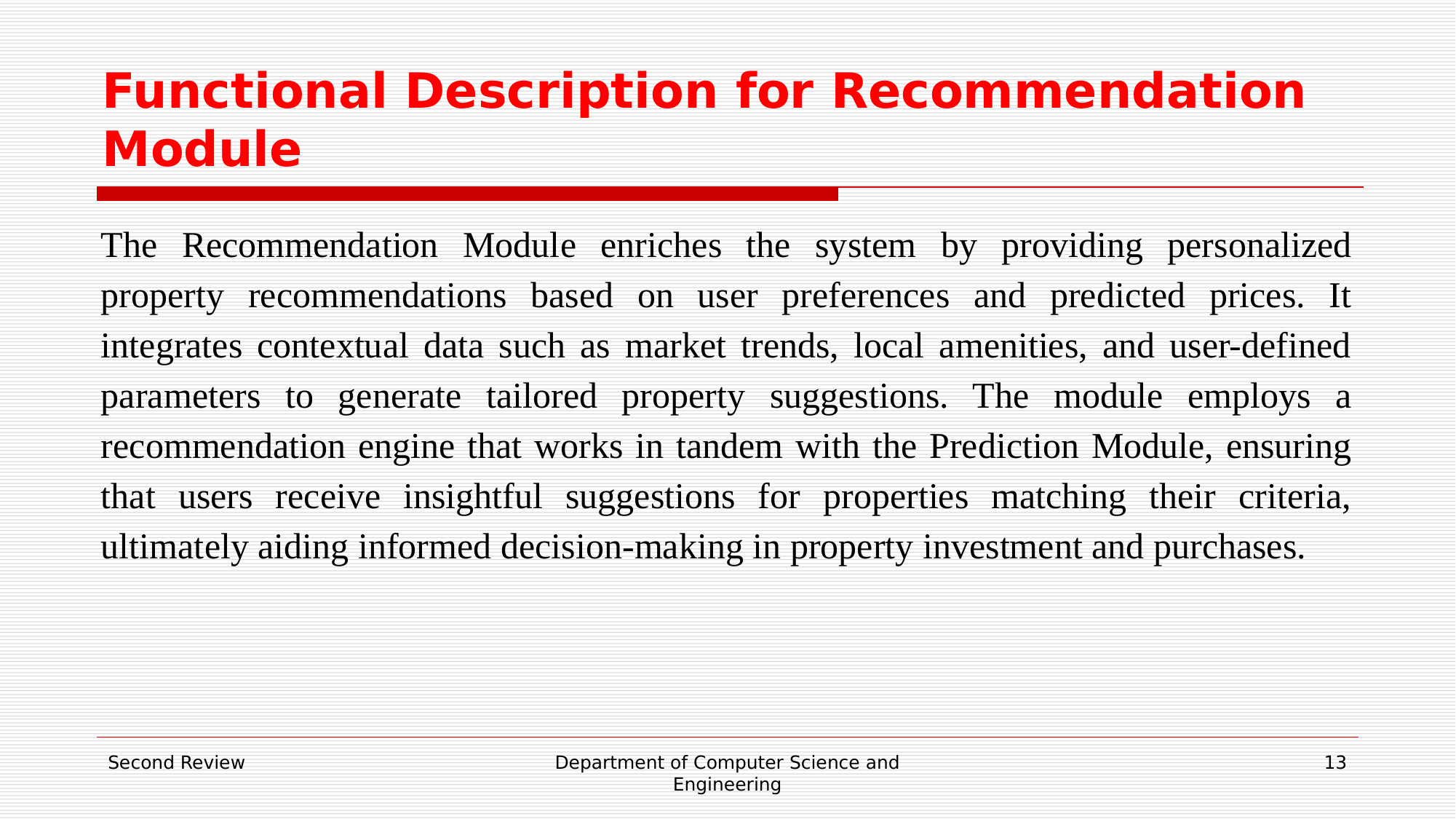

# Functional Description for Recommendation Module
The Recommendation Module enriches the system by providing personalized property recommendations based on user preferences and predicted prices. It integrates contextual data such as market trends, local amenities, and user-defined parameters to generate tailored property suggestions. The module employs a recommendation engine that works in tandem with the Prediction Module, ensuring that users receive insightful suggestions for properties matching their criteria, ultimately aiding informed decision-making in property investment and purchases.

Second Review
Department of Computer Science and Engineering
13